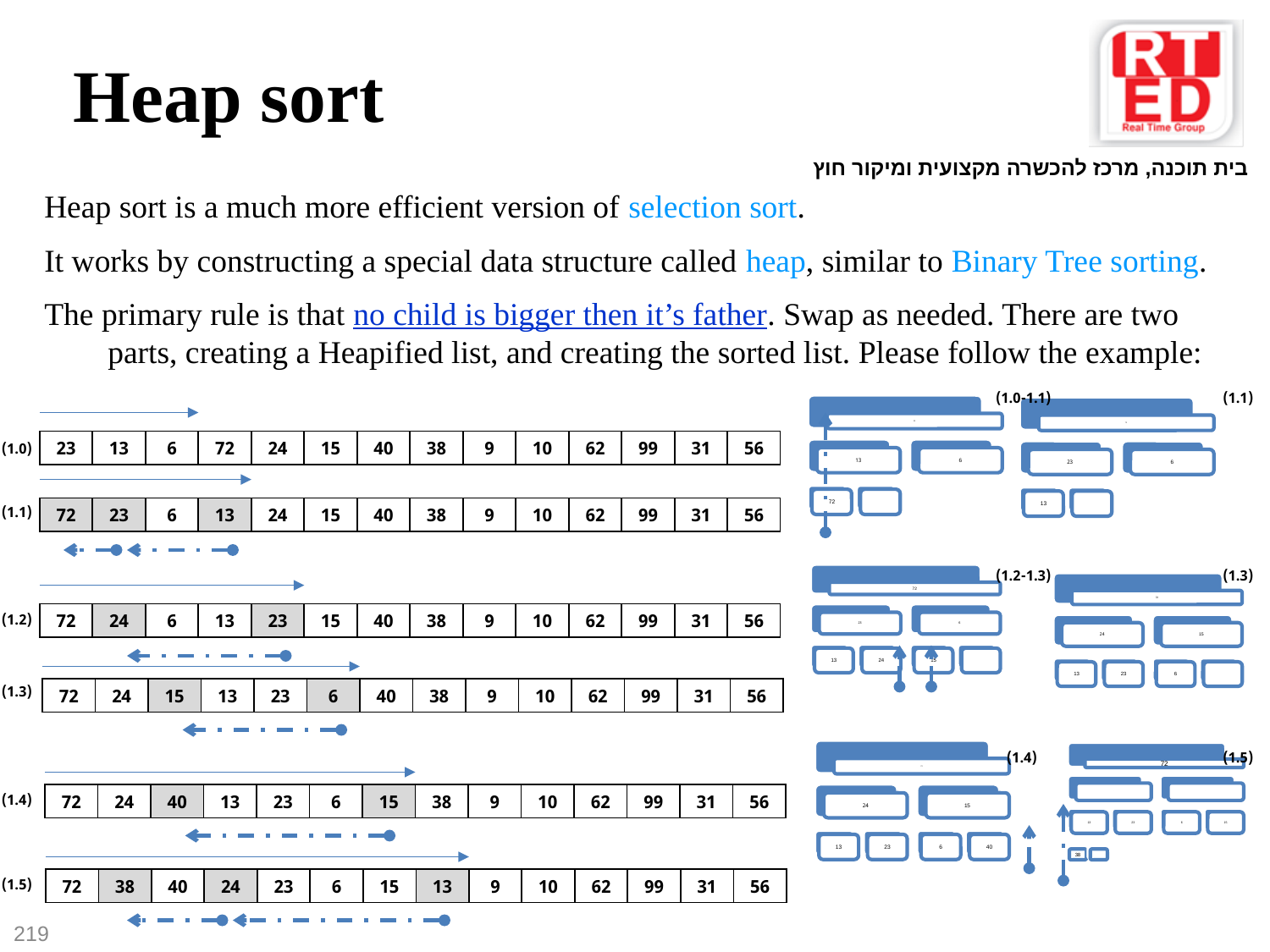

Heap sort
Heap sort is a much more efficient version of selection sort.
It works by constructing a special data structure called heap, similar to Binary Tree sorting.
The primary rule is that no child is bigger then it’s father. Swap as needed. There are two parts, creating a Heapified list, and creating the sorted list. Please follow the example:
(1.0-1.1)
(1.1)
23
13
6
72
72
23
6
13
23
13
6
72
24
15
40
38
9
10
62
99
31
56
(1.0)
(1.1)
72
23
6
13
24
15
40
38
9
10
62
99
31
56
(1.2-1.3)
(1.3)
72
23
6
24
13
15
72
24
15
23
13
6
72
24
6
13
23
15
40
38
9
10
62
99
31
56
(1.2)
(1.3)
72
24
15
13
23
6
40
38
9
10
62
99
31
56
72
24
15
23
13
40
6
(1.4)
72
24
40
23
13
15
6
38
(1.5)
72
24
40
13
23
6
15
38
9
10
62
99
31
56
(1.4)
72
38
40
24
23
6
15
13
9
10
62
99
31
56
(1.5)
219